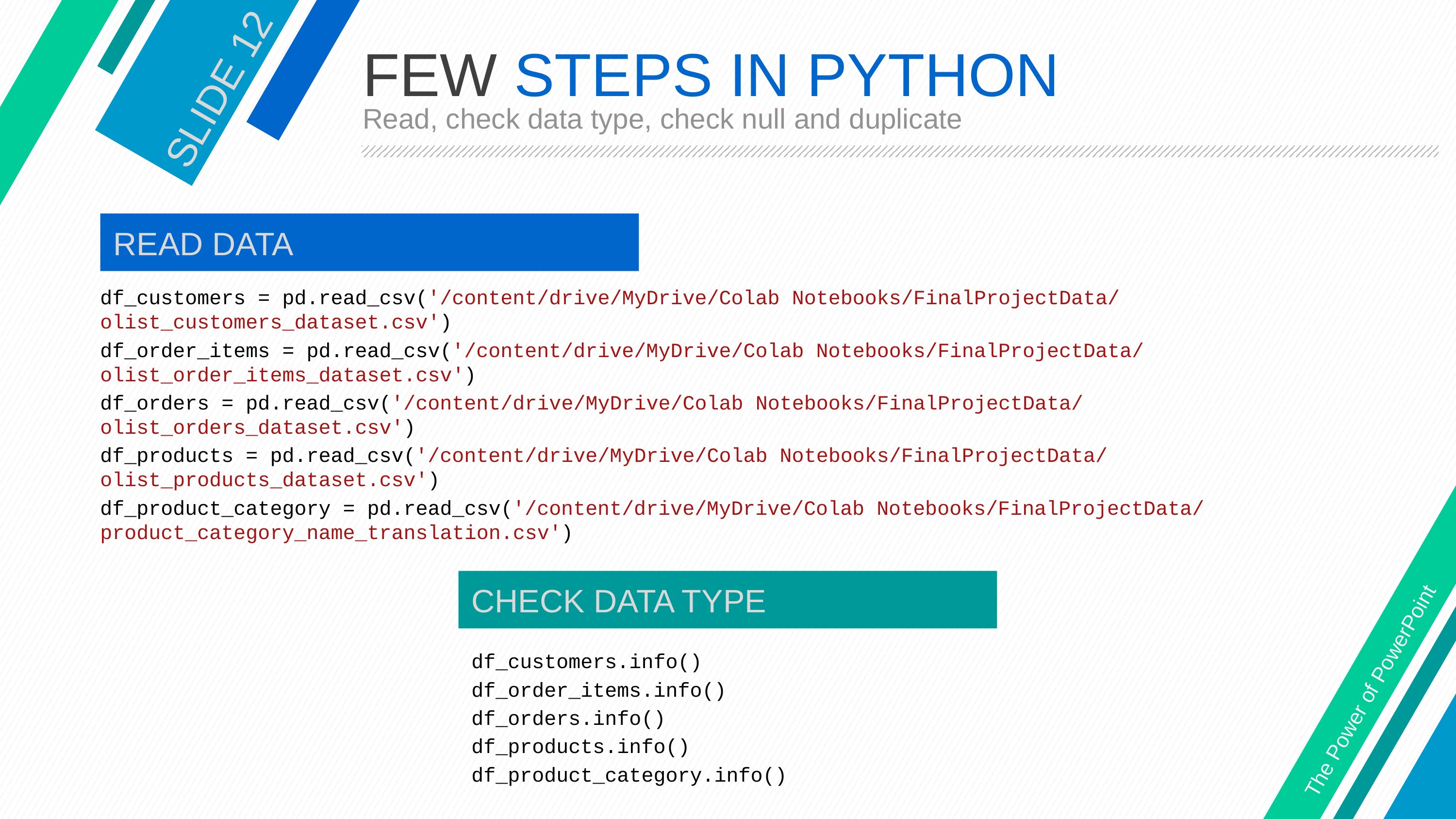

# FEW STEPS IN PYTHON
SLIDE 12
Read, check data type, check null and duplicate

READ DATA
df_customers = pd.read_csv('/content/drive/MyDrive/Colab Notebooks/FinalProjectData/olist_customers_dataset.csv')
df_order_items = pd.read_csv('/content/drive/MyDrive/Colab Notebooks/FinalProjectData/olist_order_items_dataset.csv')
df_orders = pd.read_csv('/content/drive/MyDrive/Colab Notebooks/FinalProjectData/olist_orders_dataset.csv')
df_products = pd.read_csv('/content/drive/MyDrive/Colab Notebooks/FinalProjectData/olist_products_dataset.csv')
df_product_category = pd.read_csv('/content/drive/MyDrive/Colab Notebooks/FinalProjectData/product_category_name_translation.csv')
CHECK DATA TYPE
The Power of PowerPoint
df_customers.info()
df_order_items.info()
df_orders.info()
df_products.info()
df_product_category.info()